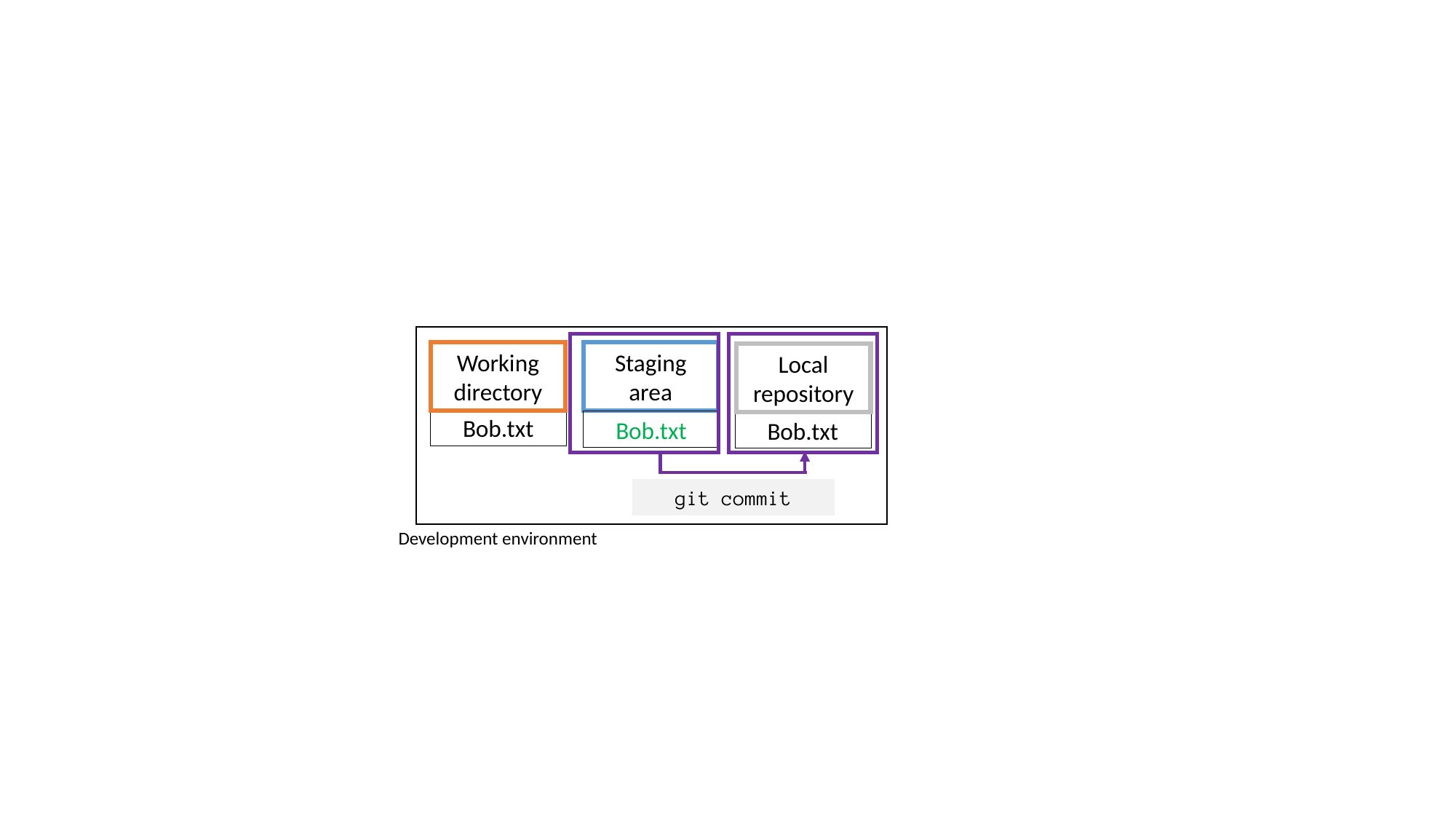

Working directory
Staging area
Local repository
Bob.txt
Development environment

Bob.txt
git commit
Bob.txt